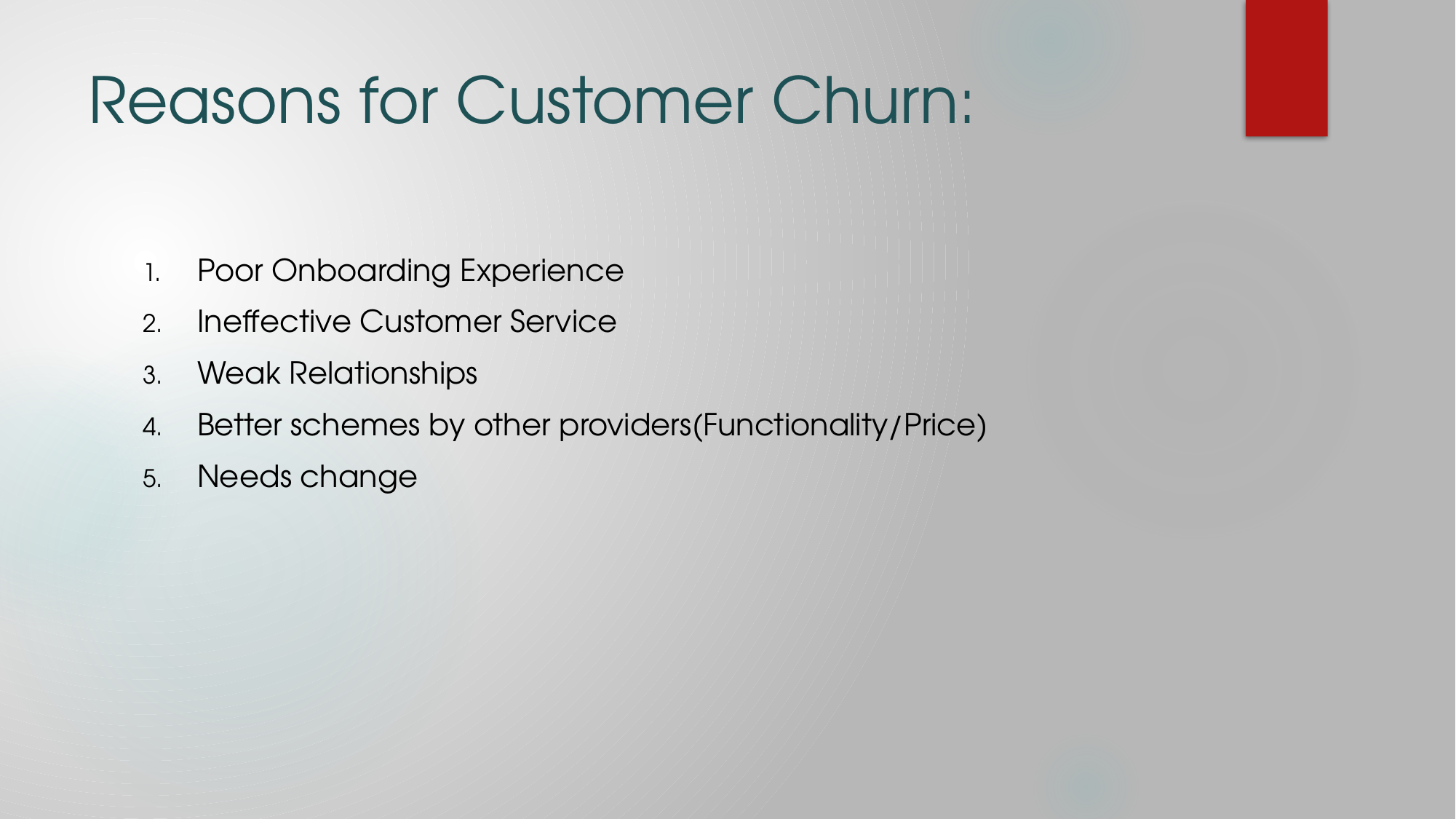

# Reasons for Customer Churn:
Poor Onboarding Experience
Ineffective Customer Service
Weak Relationships
Better schemes by other providers(Functionality/Price)
Needs change